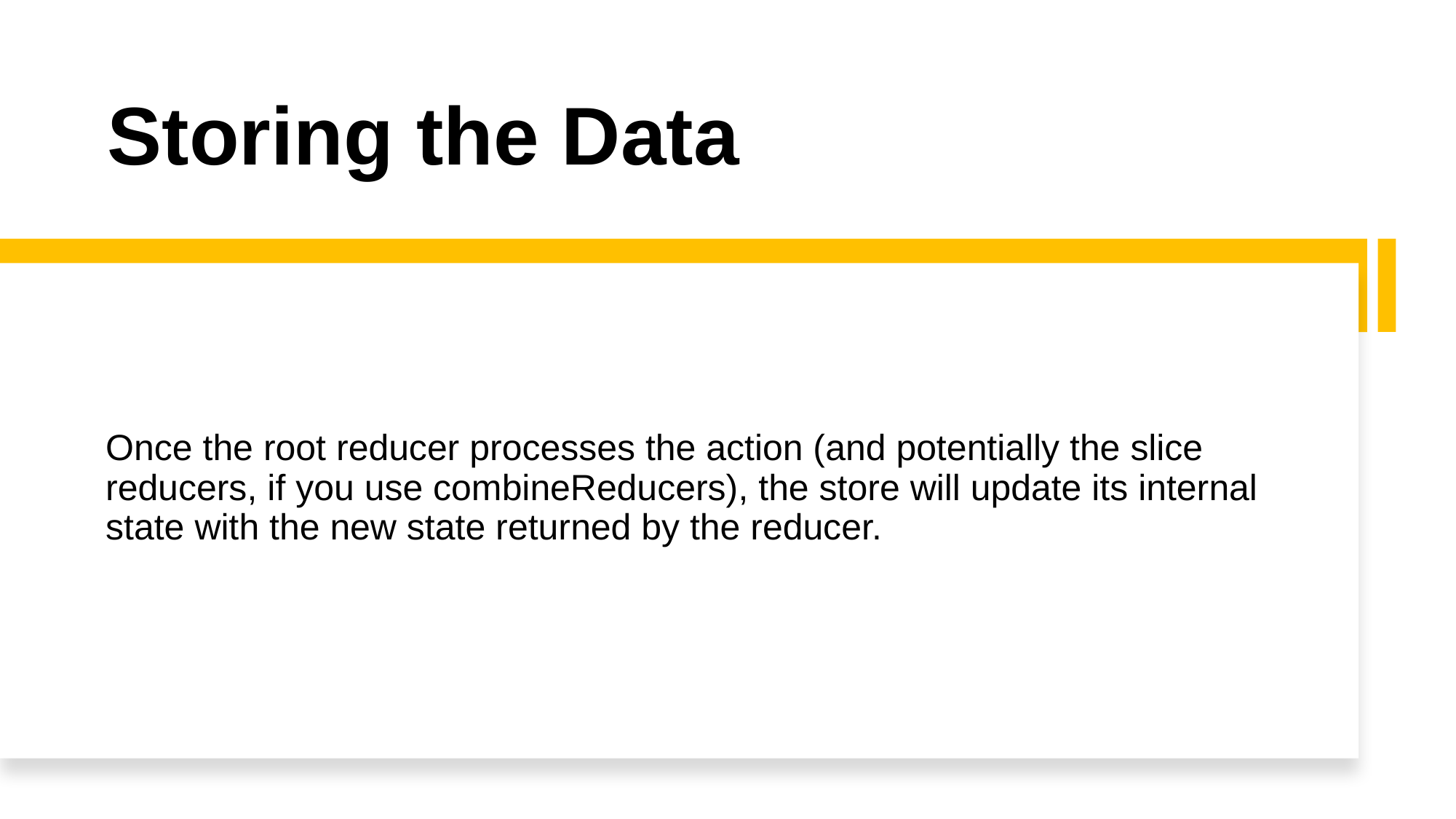

# Storing the Data

Once the root reducer processes the action (and potentially the slice reducers, if you use combineReducers), the store will update its internal state with the new state returned by the reducer.